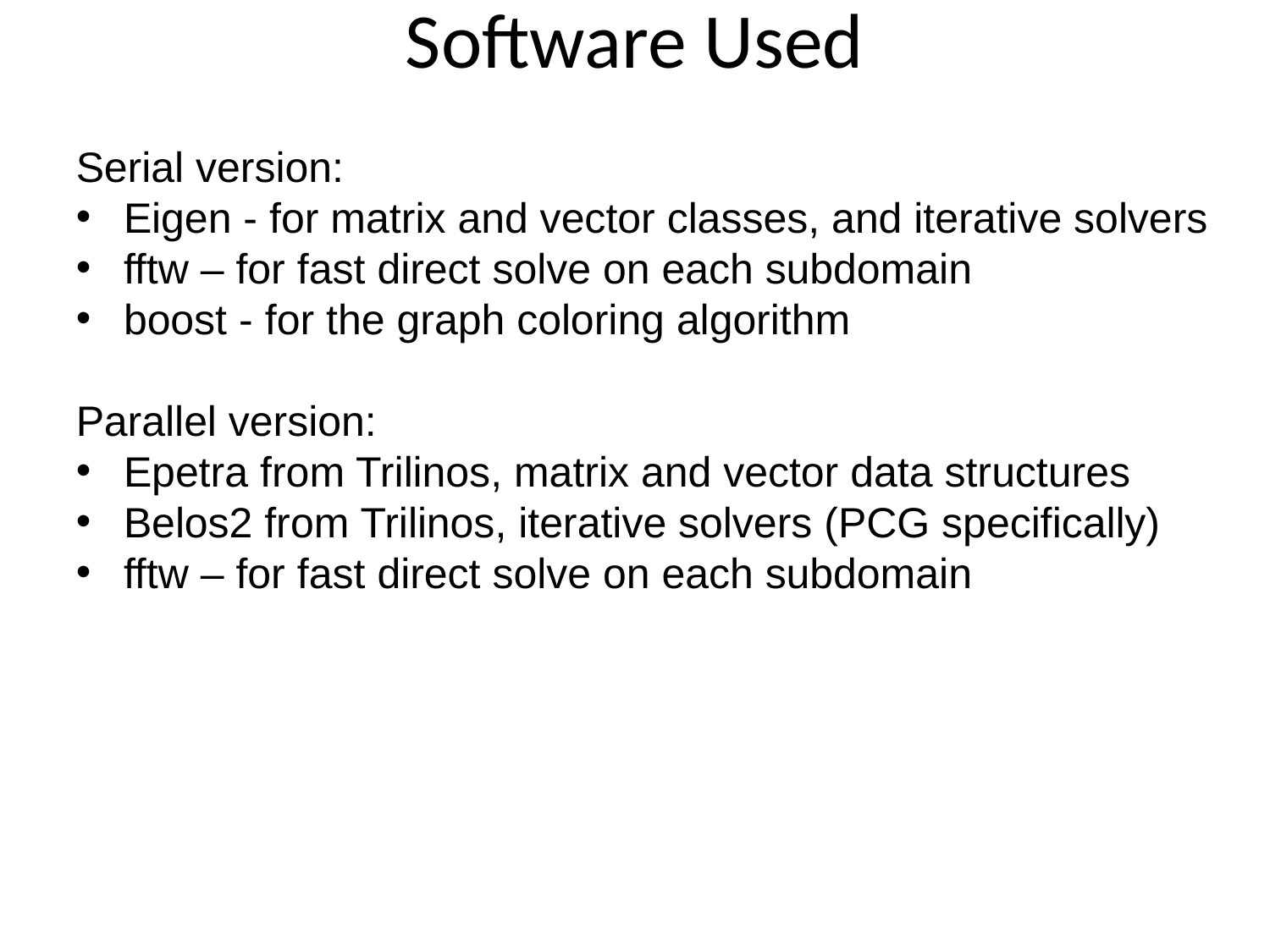

Software Used
Serial version:
Eigen - for matrix and vector classes, and iterative solvers
fftw – for fast direct solve on each subdomain
boost - for the graph coloring algorithm

Parallel version:
Epetra from Trilinos, matrix and vector data structures
Belos2 from Trilinos, iterative solvers (PCG specifically)
fftw – for fast direct solve on each subdomain